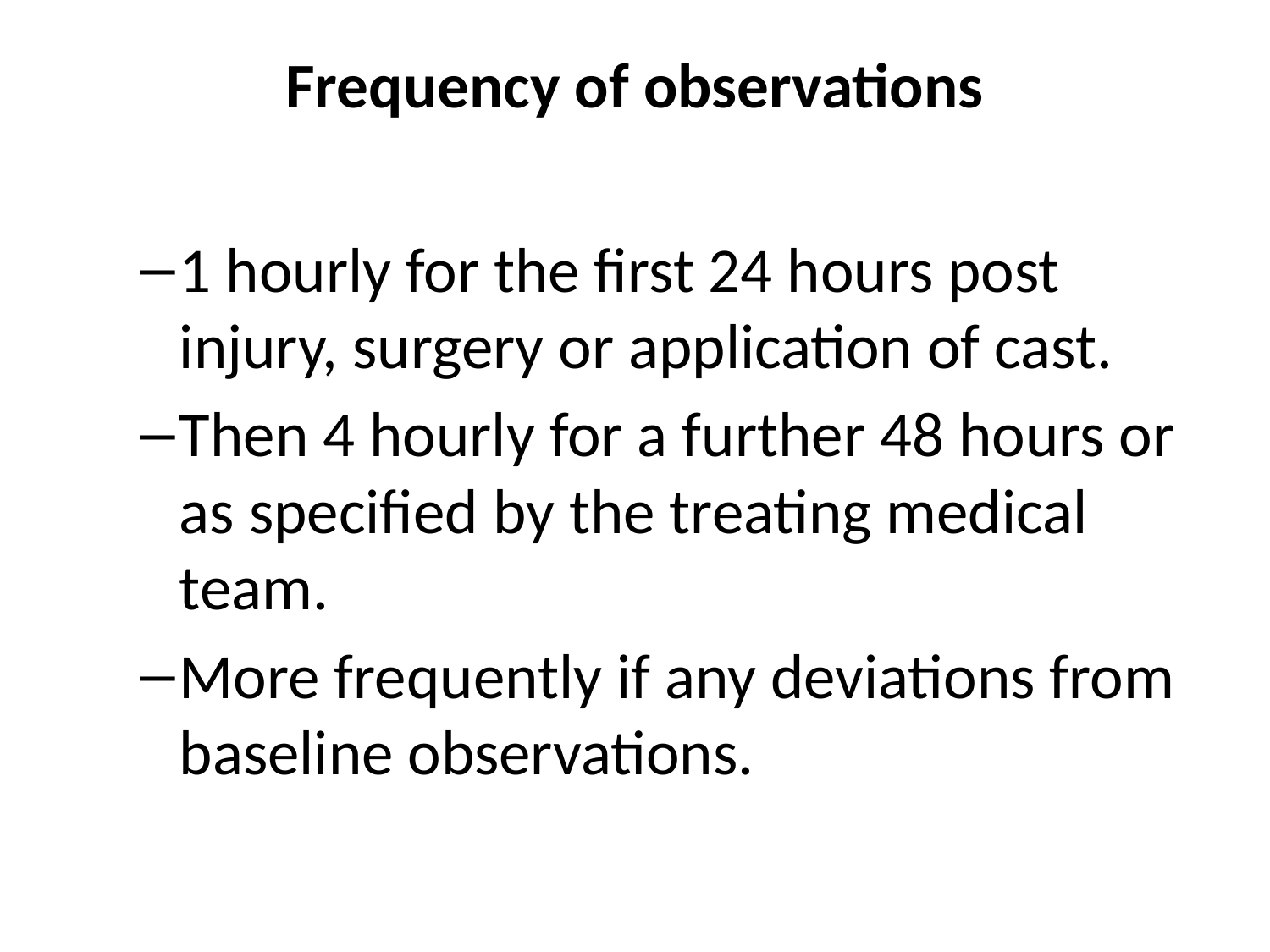

# Frequency of observations
1 hourly for the first 24 hours post injury, surgery or application of cast.
Then 4 hourly for a further 48 hours or as specified by the treating medical team.
More frequently if any deviations from baseline observations.